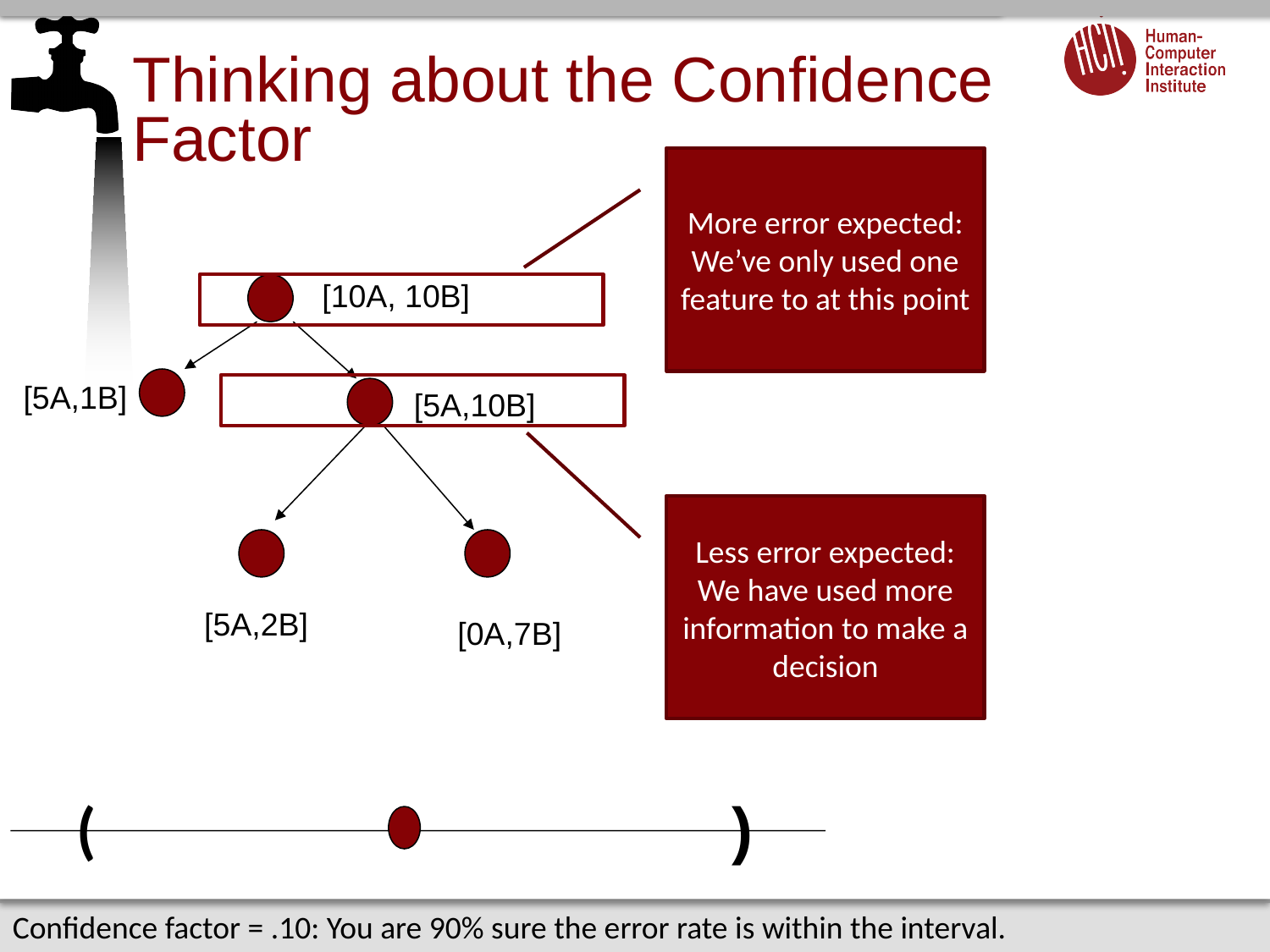

# Thinking about the Confidence Factor
More error expected: We’ve only used one feature to at this point
[10A, 10B]

[5A,1B]

[5A,10B]

[5A,2B]
[0A,7B]

Less error expected: We have used more information to make a decision
(
)

Confidence factor = .10: You are 90% sure the error rate is within the interval.